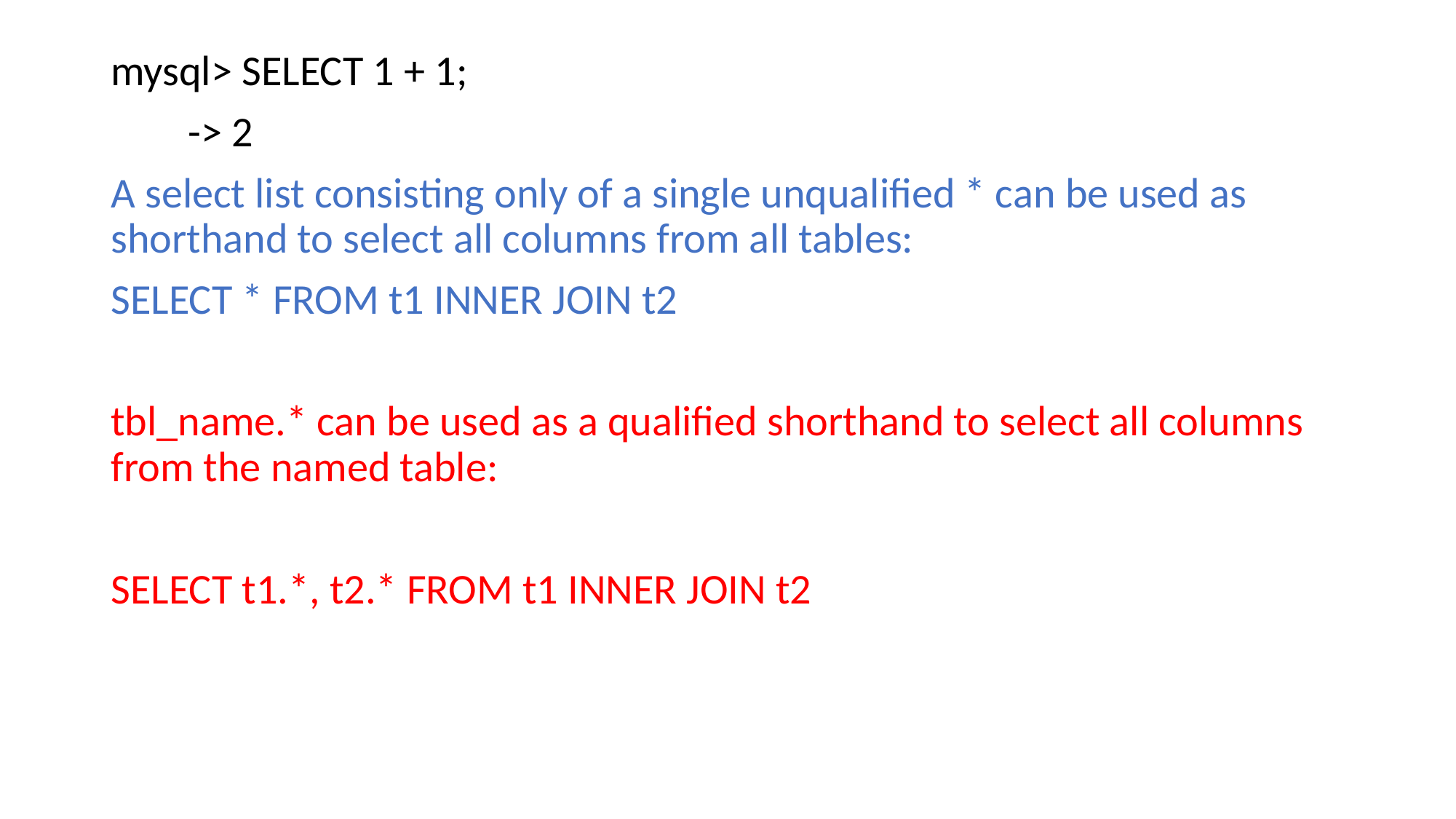

mysql> SELECT 1 + 1;
        -> 2
A select list consisting only of a single unqualified * can be used as shorthand to select all columns from all tables:
SELECT * FROM t1 INNER JOIN t2

tbl_name.* can be used as a qualified shorthand to select all columns from the named table:

SELECT t1.*, t2.* FROM t1 INNER JOIN t2